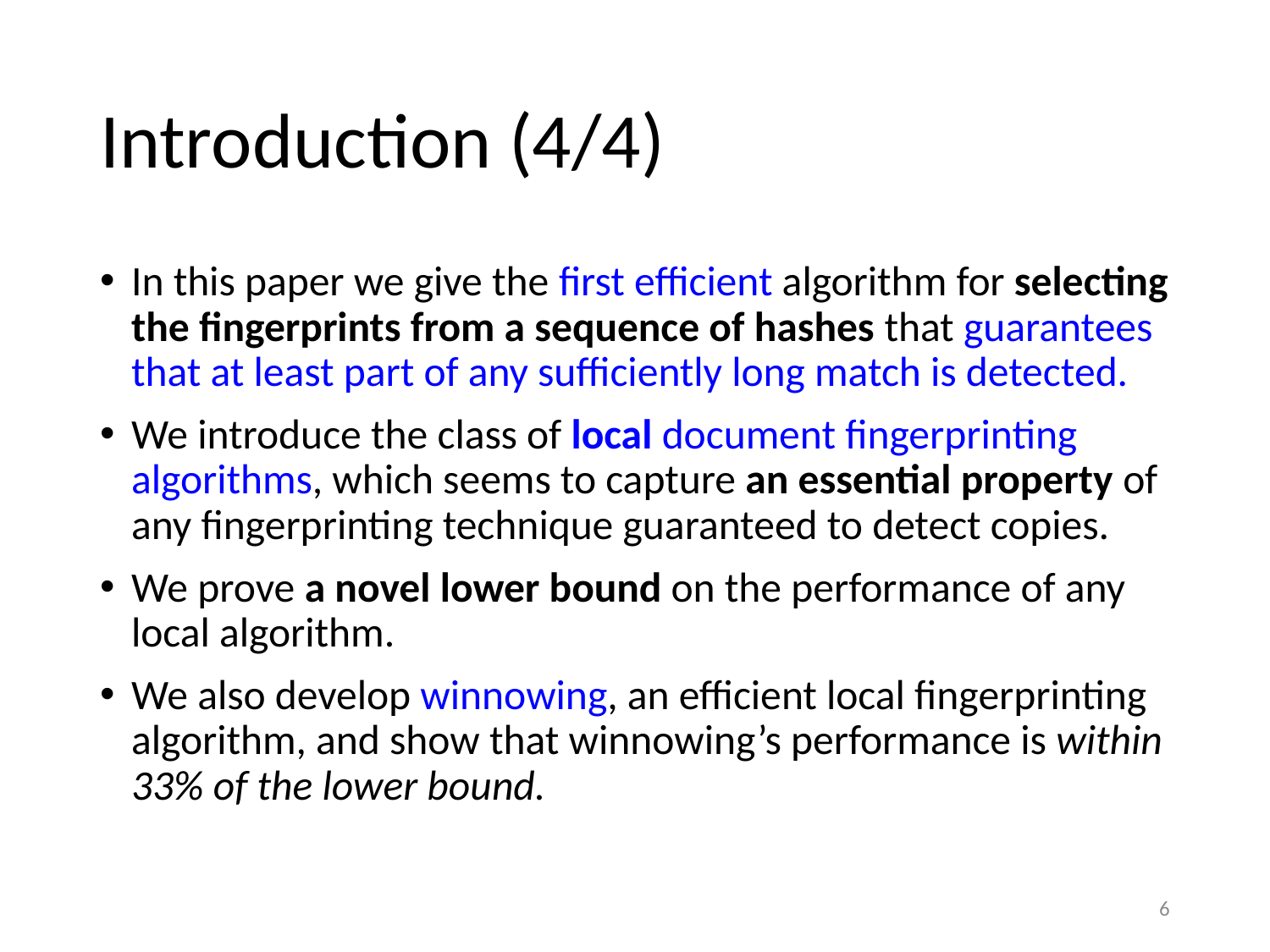

# Introduction (4/4)
In this paper we give the first efficient algorithm for selecting the fingerprints from a sequence of hashes that guarantees that at least part of any sufficiently long match is detected.
We introduce the class of local document fingerprinting algorithms, which seems to capture an essential property of any fingerprinting technique guaranteed to detect copies.
We prove a novel lower bound on the performance of any local algorithm.
We also develop winnowing, an efficient local fingerprinting algorithm, and show that winnowing’s performance is within 33% of the lower bound.

6